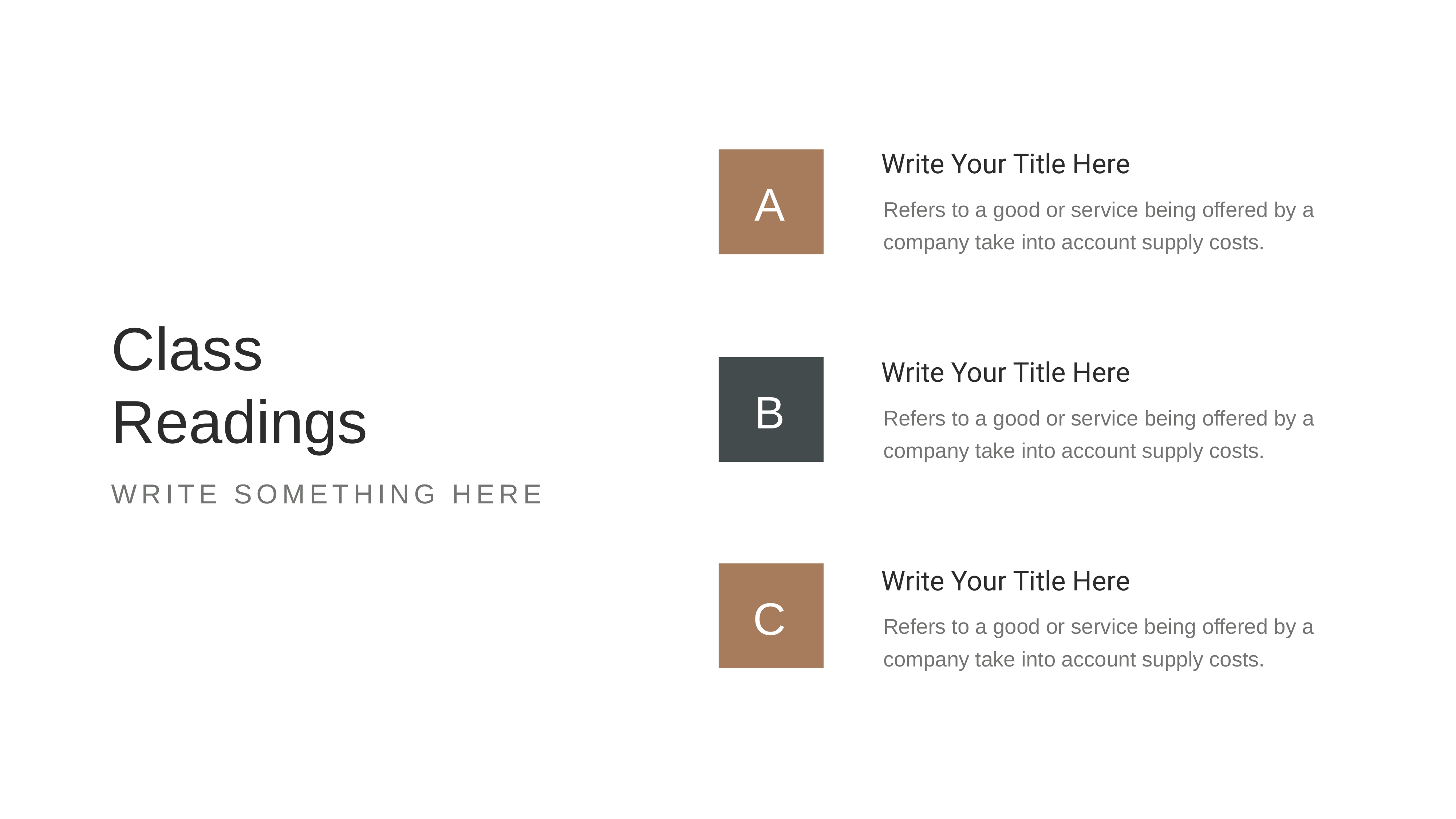

Write Your Title Here

A
Refers to a good or service being offered by a company take into account supply costs.
Class Readings
WRITE SOMETHING HERE
Write Your Title Here
Refers to a good or service being offered by a company take into account supply costs.

B
Write Your Title Here

C
Refers to a good or service being offered by a company take into account supply costs.